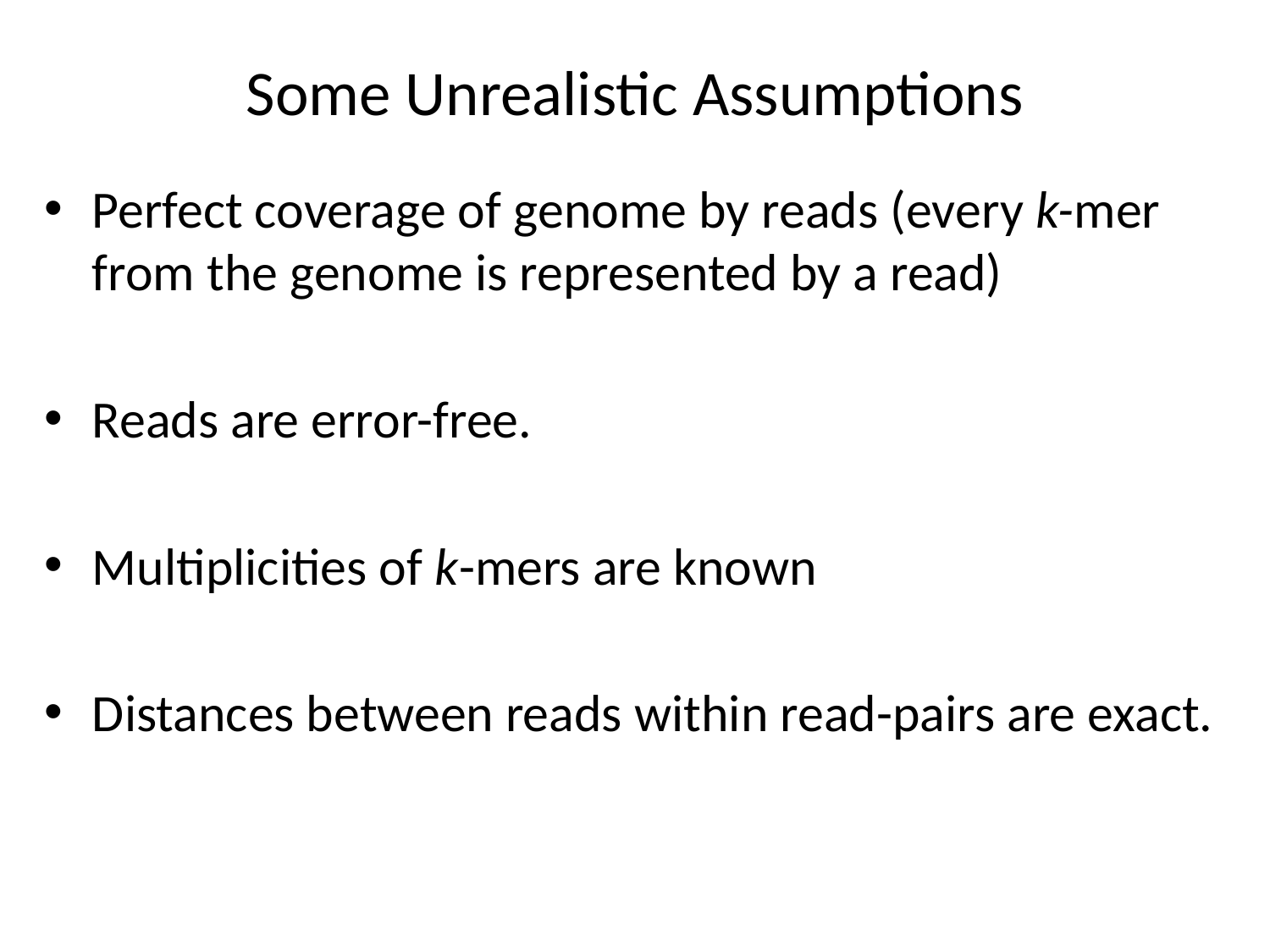

# Some Unrealistic Assumptions
Perfect coverage of genome by reads (every k-mer from the genome is represented by a read)

Reads are error-free.

Multiplicities of k-mers are known

Distances between reads within read-pairs are exact.